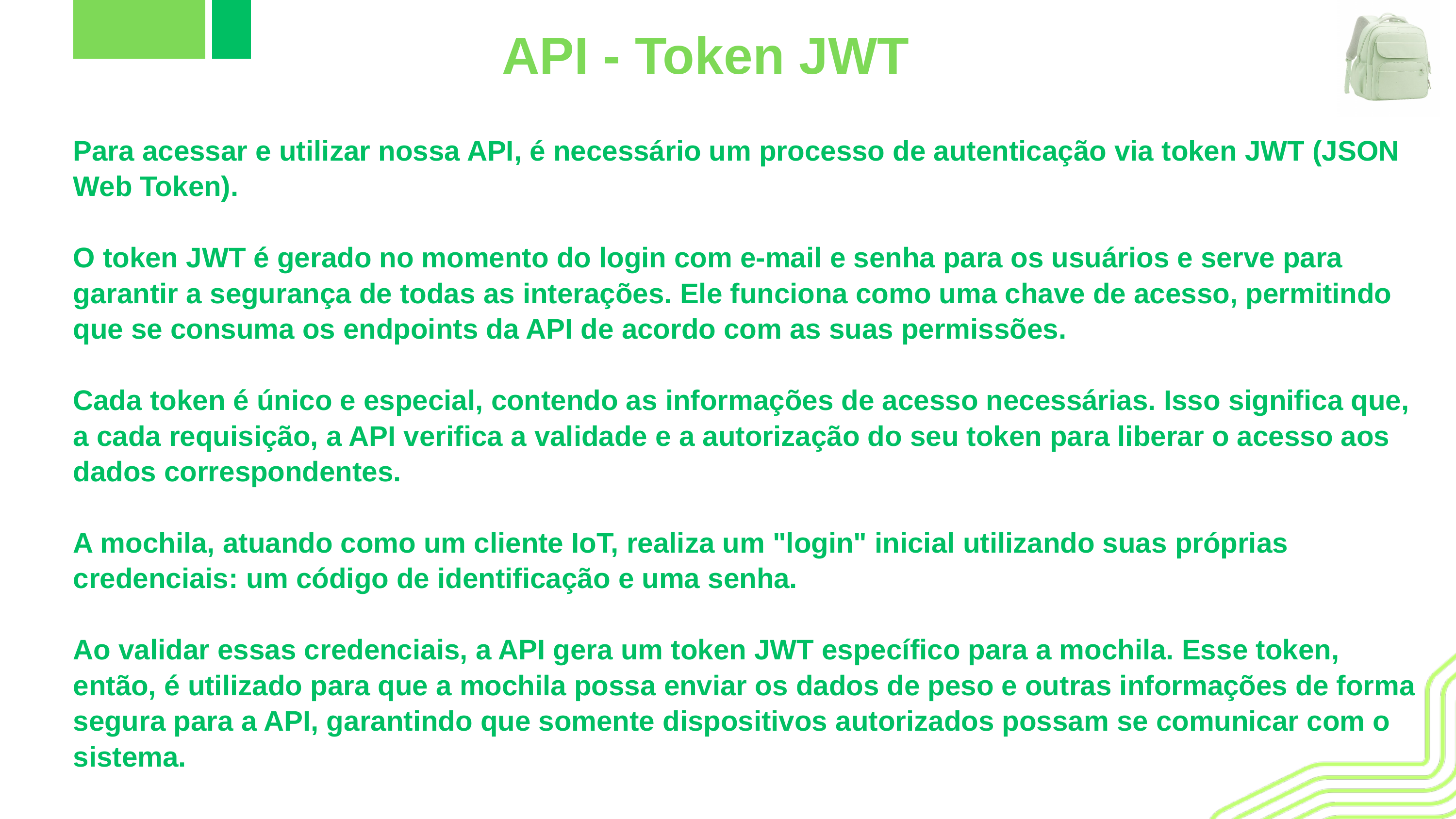

API - Token JWT
Para acessar e utilizar nossa API, é necessário um processo de autenticação via token JWT (JSON Web Token).

O token JWT é gerado no momento do login com e-mail e senha para os usuários e serve para garantir a segurança de todas as interações. Ele funciona como uma chave de acesso, permitindo que se consuma os endpoints da API de acordo com as suas permissões.

Cada token é único e especial, contendo as informações de acesso necessárias. Isso significa que, a cada requisição, a API verifica a validade e a autorização do seu token para liberar o acesso aos dados correspondentes.

A mochila, atuando como um cliente IoT, realiza um "login" inicial utilizando suas próprias credenciais: um código de identificação e uma senha.

Ao validar essas credenciais, a API gera um token JWT específico para a mochila. Esse token, então, é utilizado para que a mochila possa enviar os dados de peso e outras informações de forma segura para a API, garantindo que somente dispositivos autorizados possam se comunicar com o sistema.